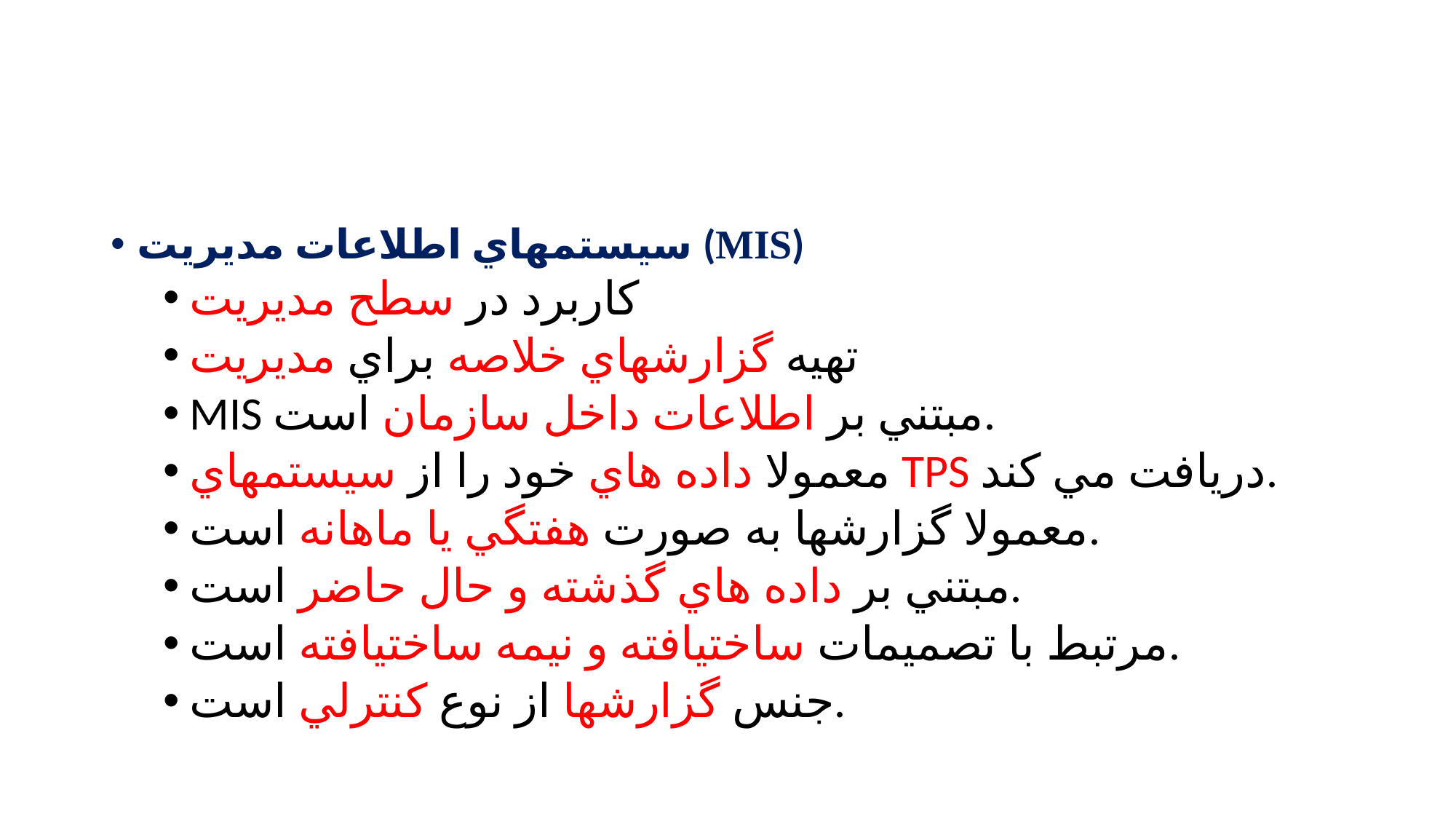

#
سيستمهاي اطلاعات مديريت (MIS)
كاربرد در سطح مديريت
تهيه گزارشهاي خلاصه براي مديريت
MIS مبتني بر اطلاعات داخل سازمان است.
معمولا داده هاي خود را از سيستمهاي TPS دريافت مي كند.
معمولا گزارشها به صورت هفتگي يا ماهانه است.
مبتني بر داده هاي گذشته و حال حاضر است.
مرتبط با تصميمات ساختيافته و نيمه ساختيافته است.
جنس گزارشها از نوع كنترلي است.